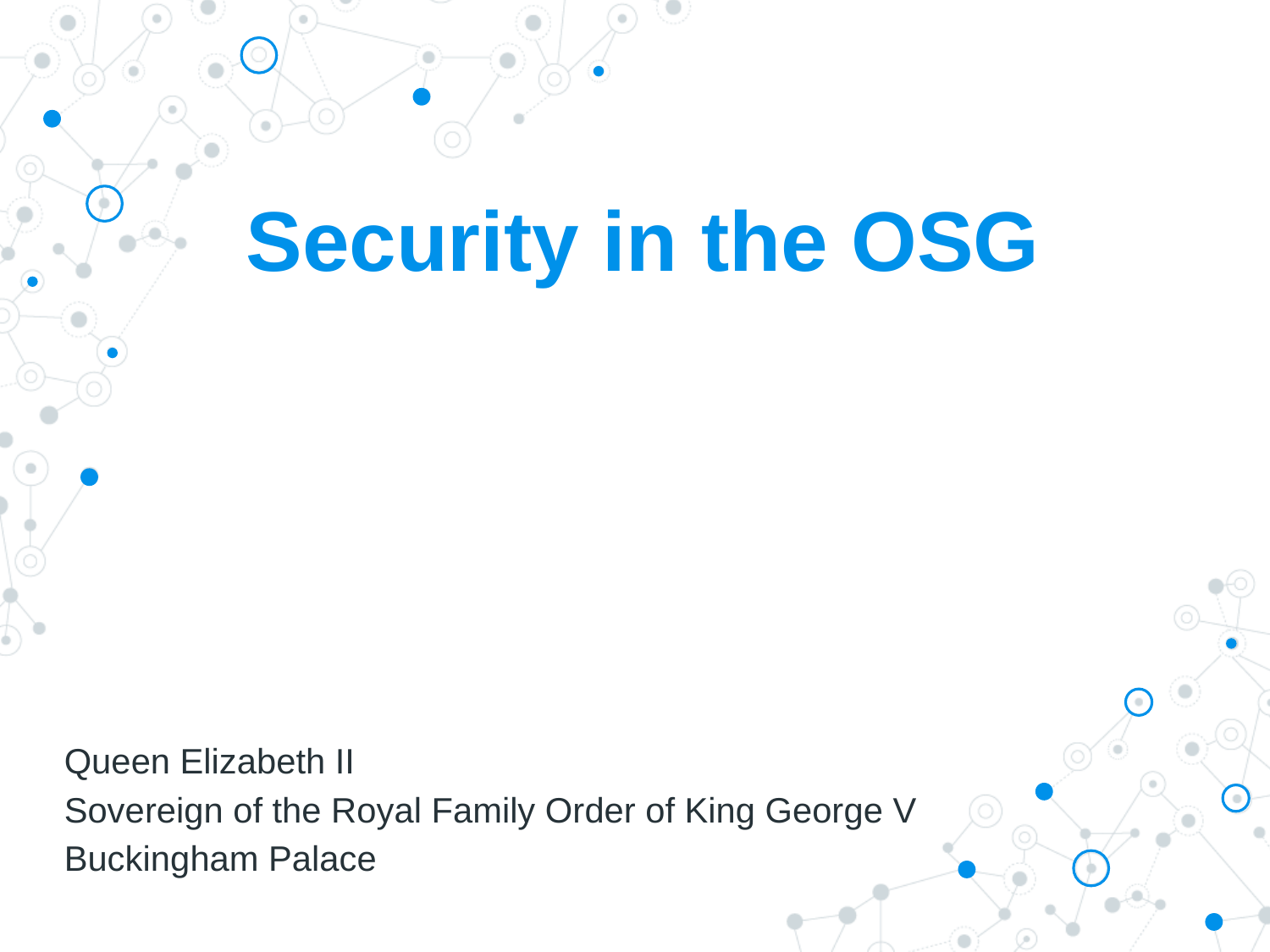

# Security in the OSG
Queen Elizabeth II
Sovereign of the Royal Family Order of King George V
Buckingham Palace